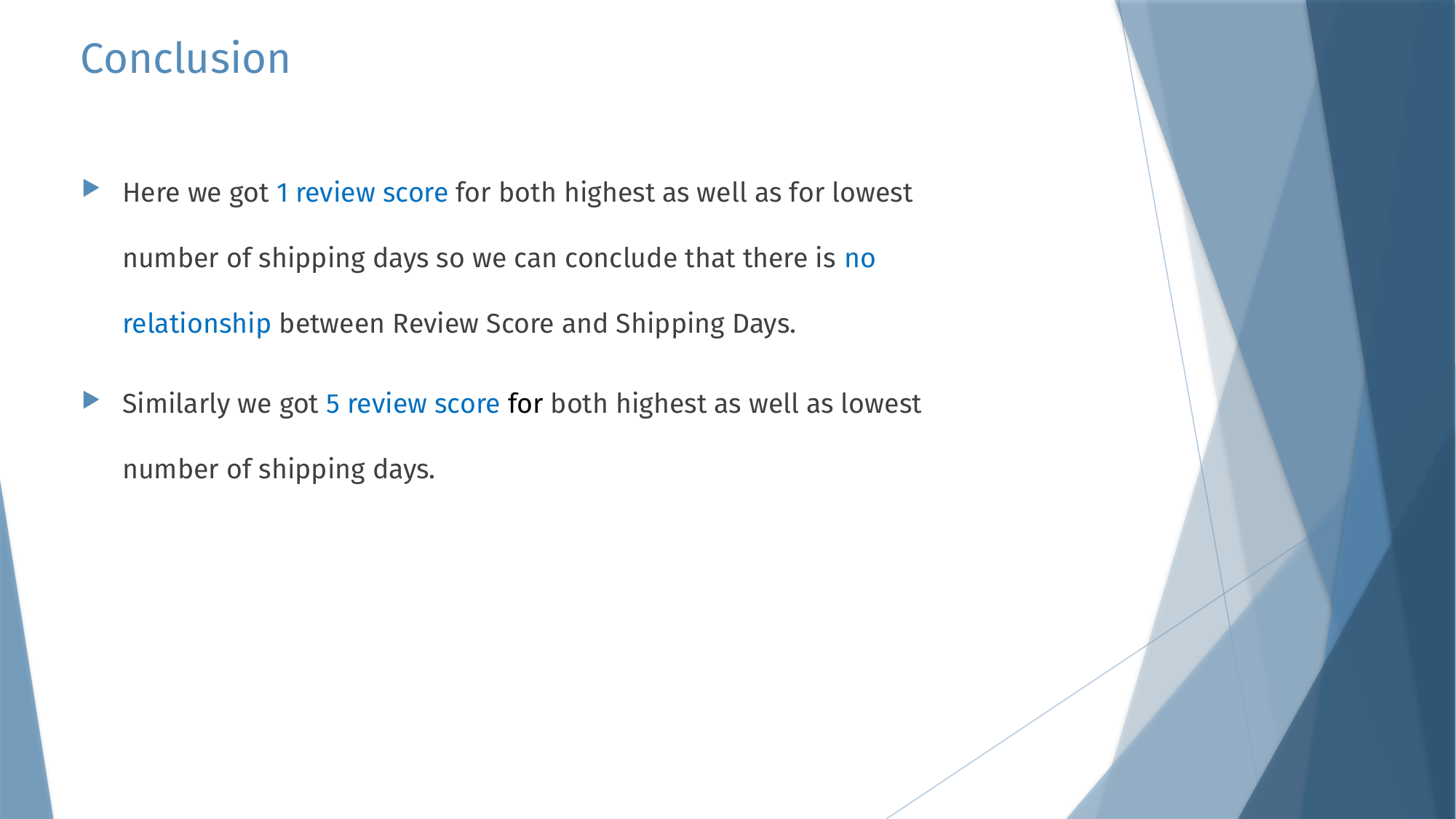

# Conclusion
Here we got 1 review score for both highest as well as for lowest number of shipping days so we can conclude that there is no relationship between Review Score and Shipping Days.
Similarly we got 5 review score for both highest as well as lowest number of shipping days.